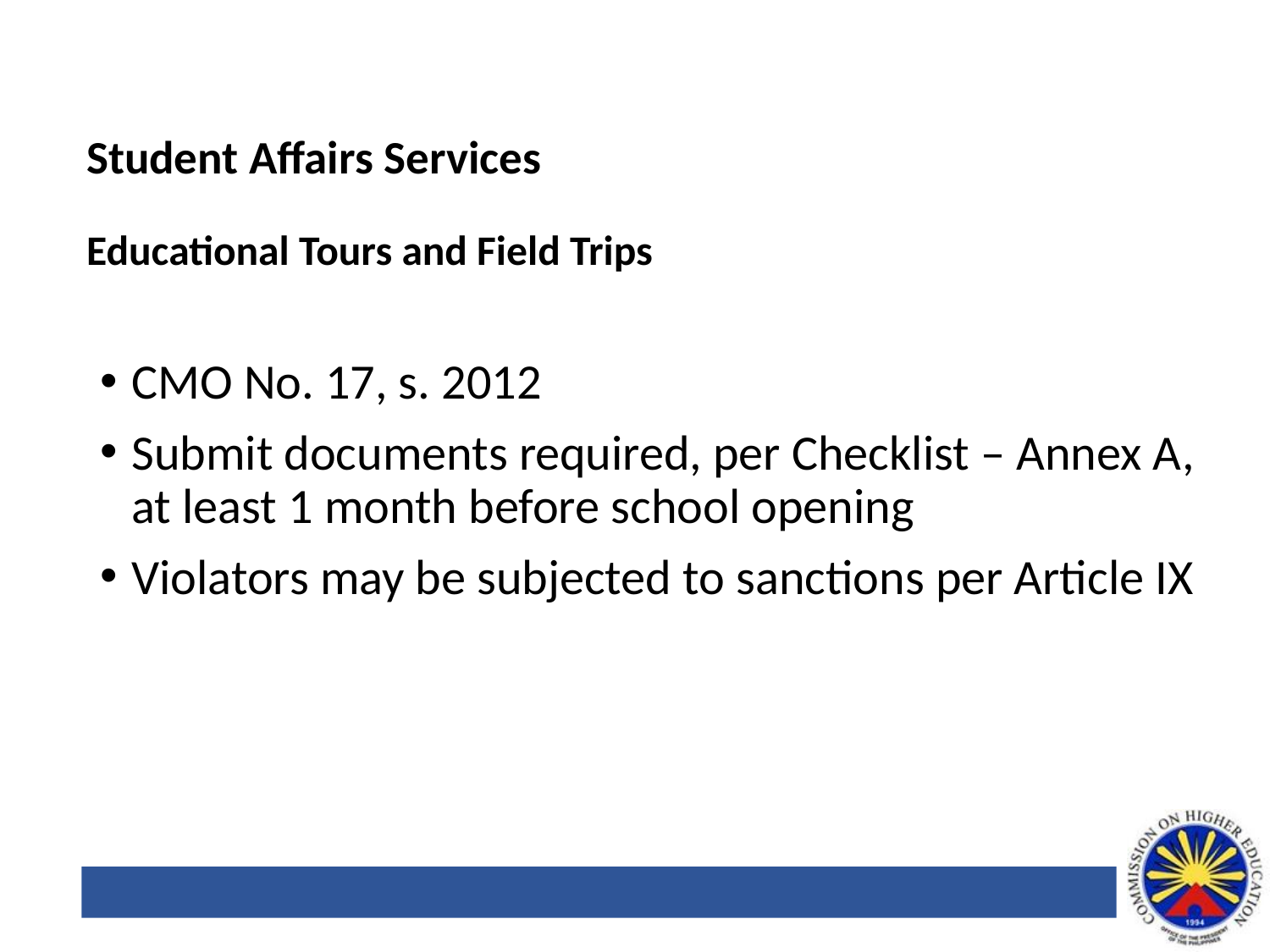

# Student Affairs Services Educational Tours and Field Trips
CMO No. 17, s. 2012
Submit documents required, per Checklist – Annex A, at least 1 month before school opening
Violators may be subjected to sanctions per Article IX